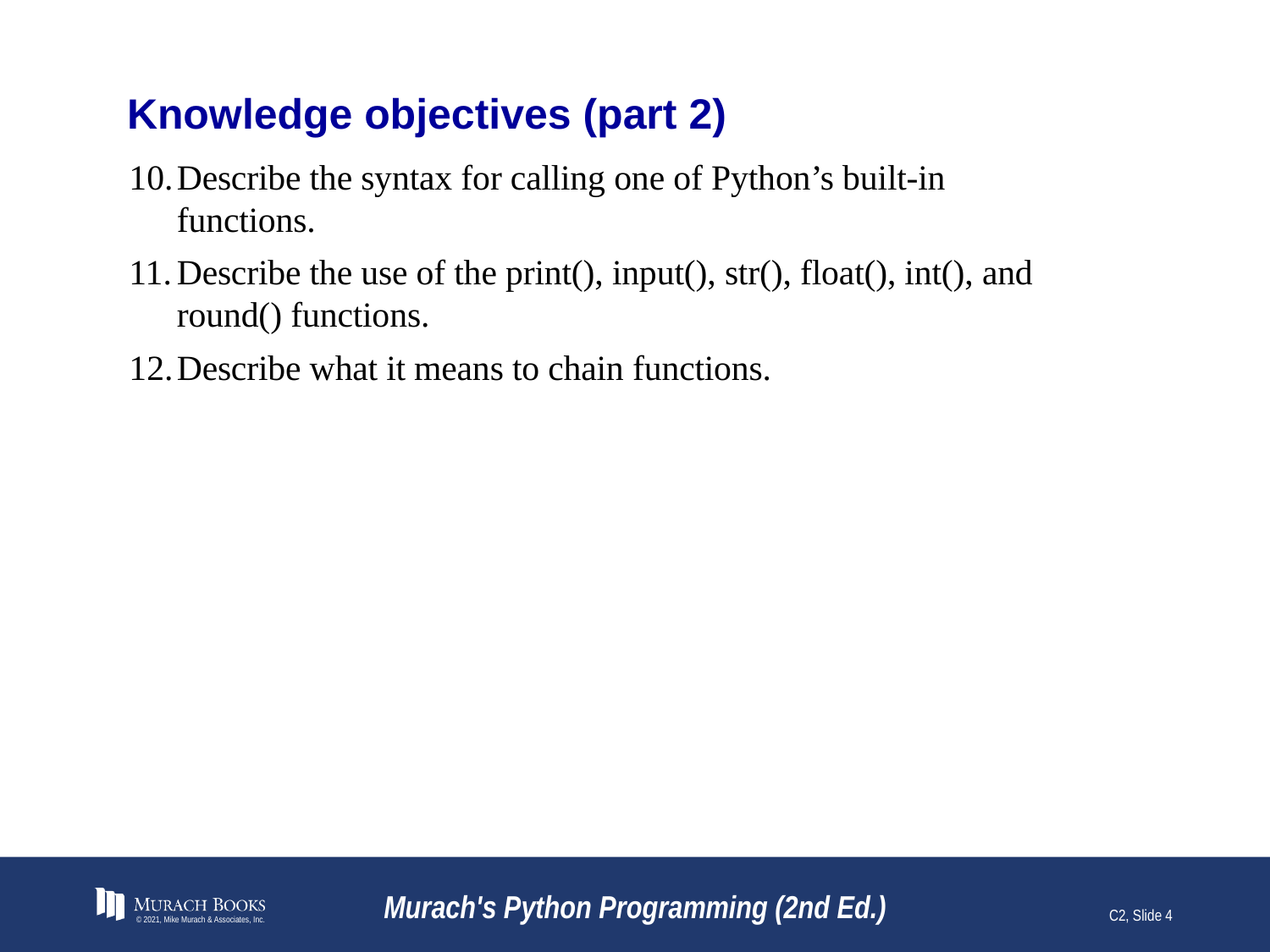

# Knowledge objectives (part 2)
Describe the syntax for calling one of Python’s built-in functions.
Describe the use of the print(), input(), str(), float(), int(), and round() functions.
Describe what it means to chain functions.

© 2021, Mike Murach & Associates, Inc.
Murach's Python Programming (2nd Ed.)

C2, Slide 4